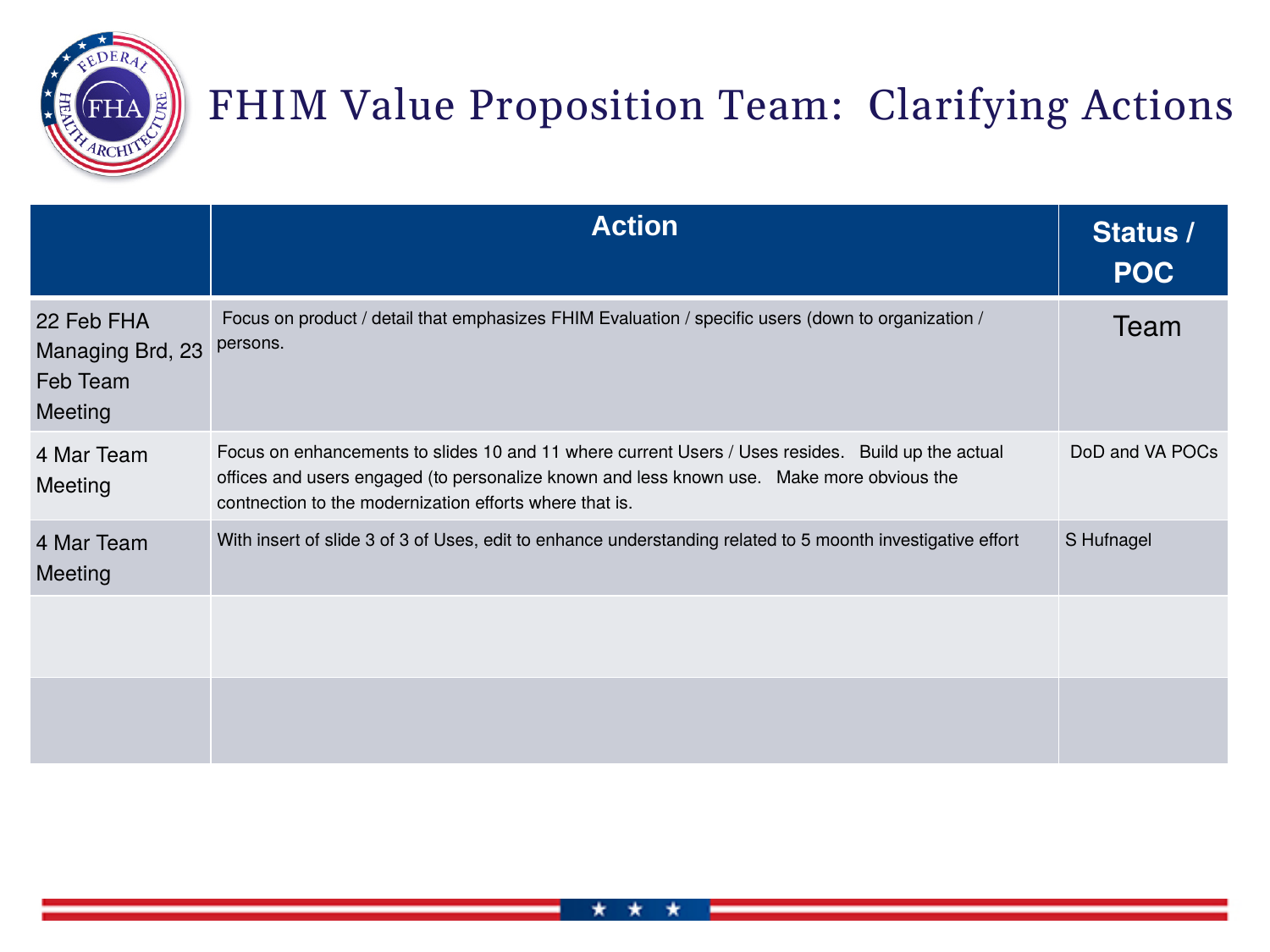

# FHIM Value Proposition Team:  Clarifying Actions
|  | Action | Status / POC |
| --- | --- | --- |
| 22 Feb FHA Managing Brd, 23 Feb Team Meeting | Focus on product / detail that emphasizes FHIM Evaluation / specific users (down to organization / persons. | Team |
| 4 Mar Team Meeting | Focus on enhancements to slides 10 and 11 where current Users / Uses resides. Build up the actual offices and users engaged (to personalize known and less known use. Make more obvious the contnection to the modernization efforts where that is. | DoD and VA POCs |
| 4 Mar Team Meeting | With insert of slide 3 of 3 of Uses, edit to enhance understanding related to 5 moonth investigative effort | S Hufnagel |
|  |  |  |
|  |  |  |
24